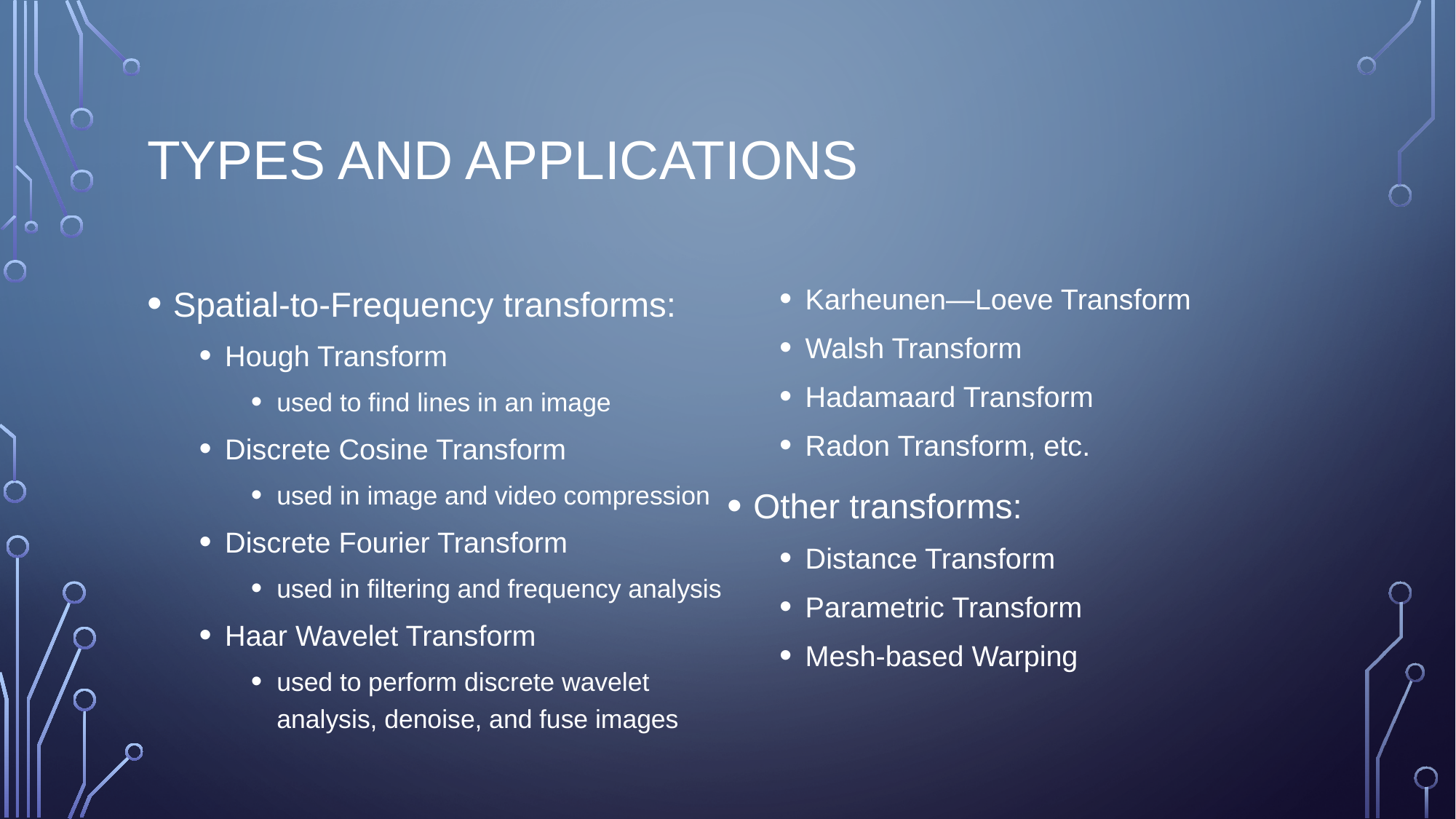

# Types and Applications
Spatial-to-Frequency transforms:
Hough Transform
used to find lines in an image
Discrete Cosine Transform
used in image and video compression
Discrete Fourier Transform
used in filtering and frequency analysis
Haar Wavelet Transform
used to perform discrete wavelet analysis, denoise, and fuse images
Karheunen—Loeve Transform
Walsh Transform
Hadamaard Transform
Radon Transform, etc.
Other transforms:
Distance Transform
Parametric Transform
Mesh-based Warping